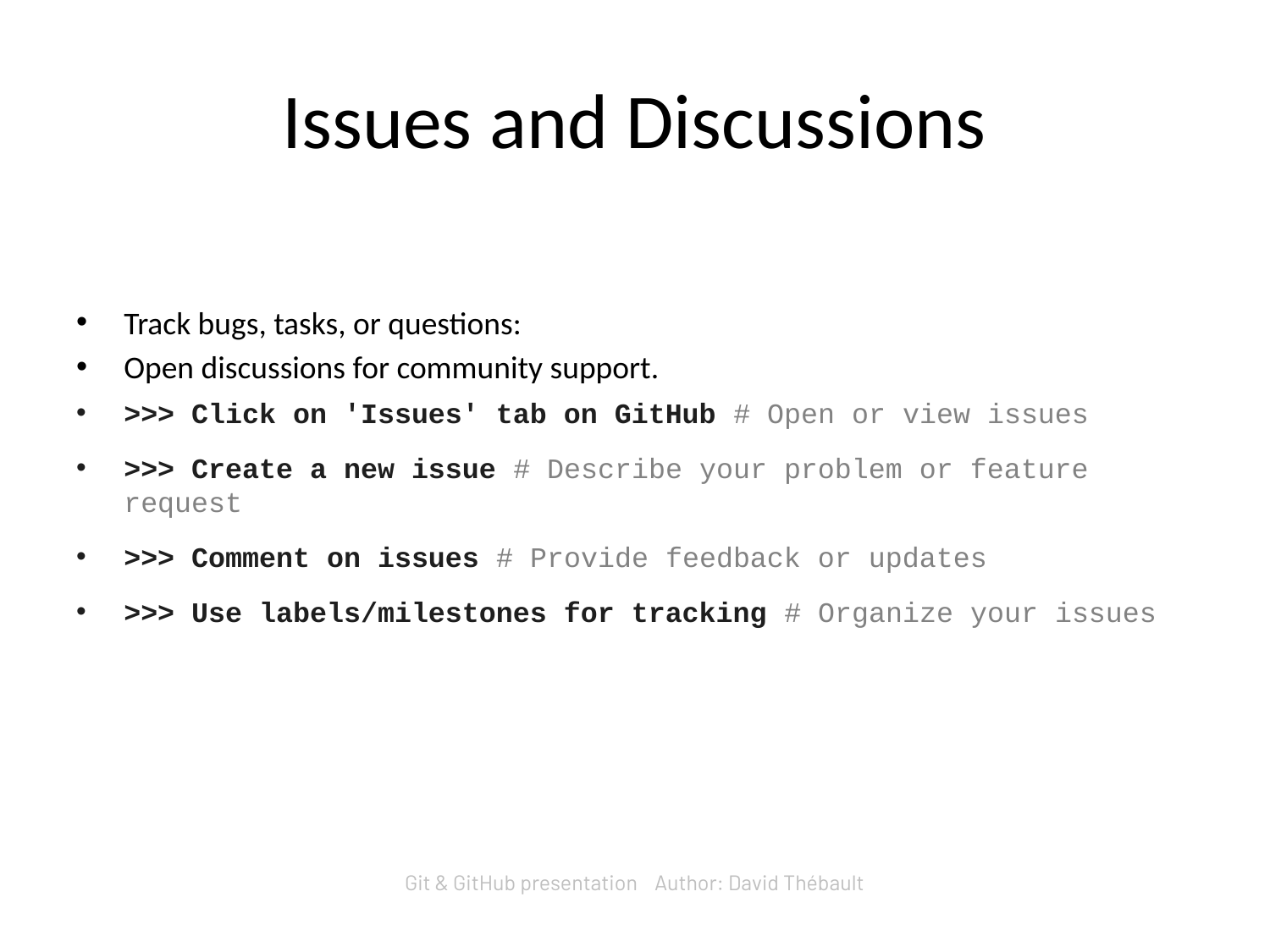

# Issues and Discussions

Track bugs, tasks, or questions:
Open discussions for community support.
>>> Click on 'Issues' tab on GitHub # Open or view issues
>>> Create a new issue # Describe your problem or feature request
>>> Comment on issues # Provide feedback or updates
>>> Use labels/milestones for tracking # Organize your issues
Git & GitHub presentation    Author: David Thébault